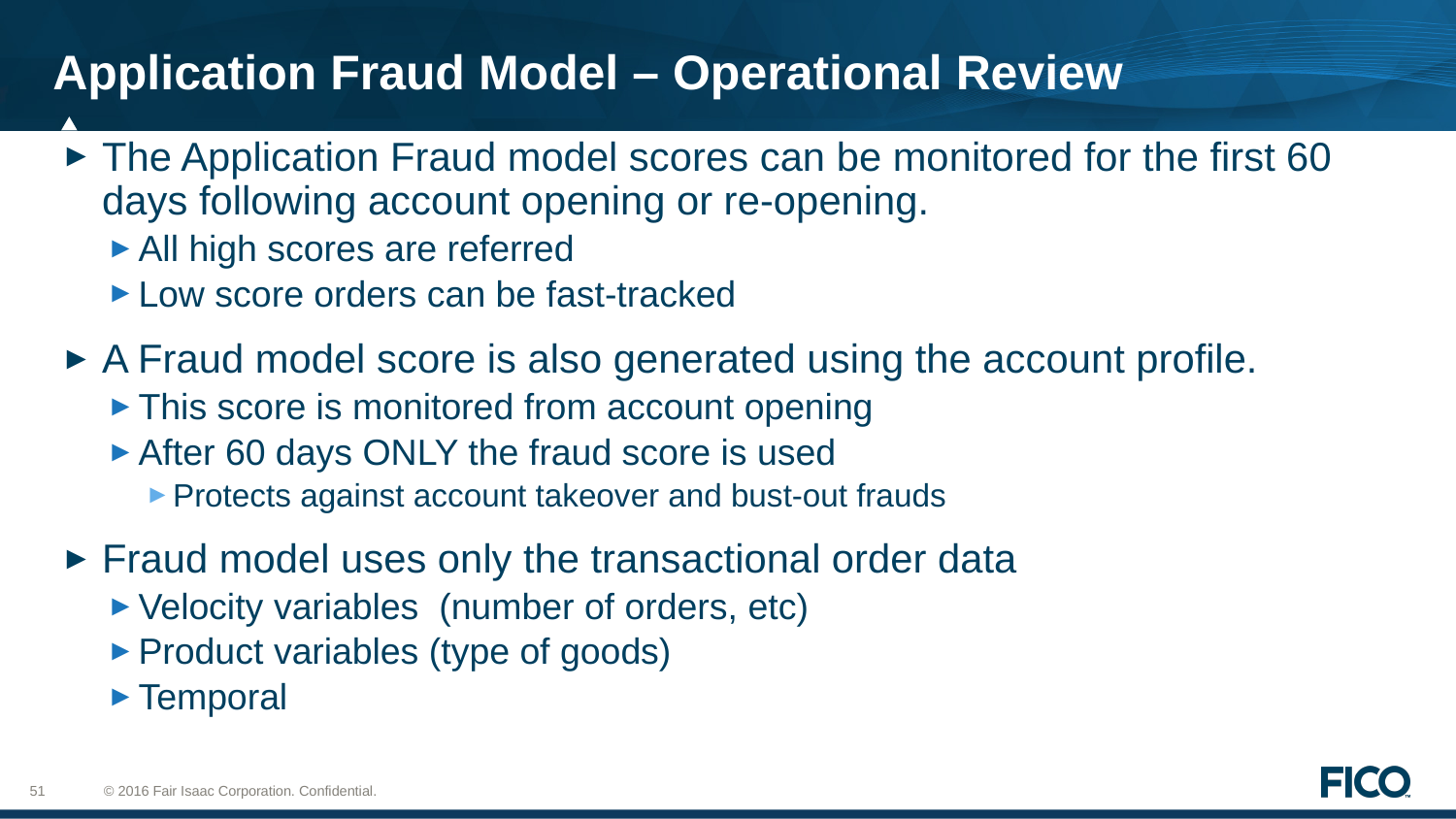

# Application Fraud Model – Operational Review
The Application Fraud model scores can be monitored for the first 60 days following account opening or re-opening.
All high scores are referred
Low score orders can be fast-tracked
A Fraud model score is also generated using the account profile.
This score is monitored from account opening
After 60 days ONLY the fraud score is used
Protects against account takeover and bust-out frauds
Fraud model uses only the transactional order data
Velocity variables  (number of orders, etc)
Product variables (type of goods)
Temporal